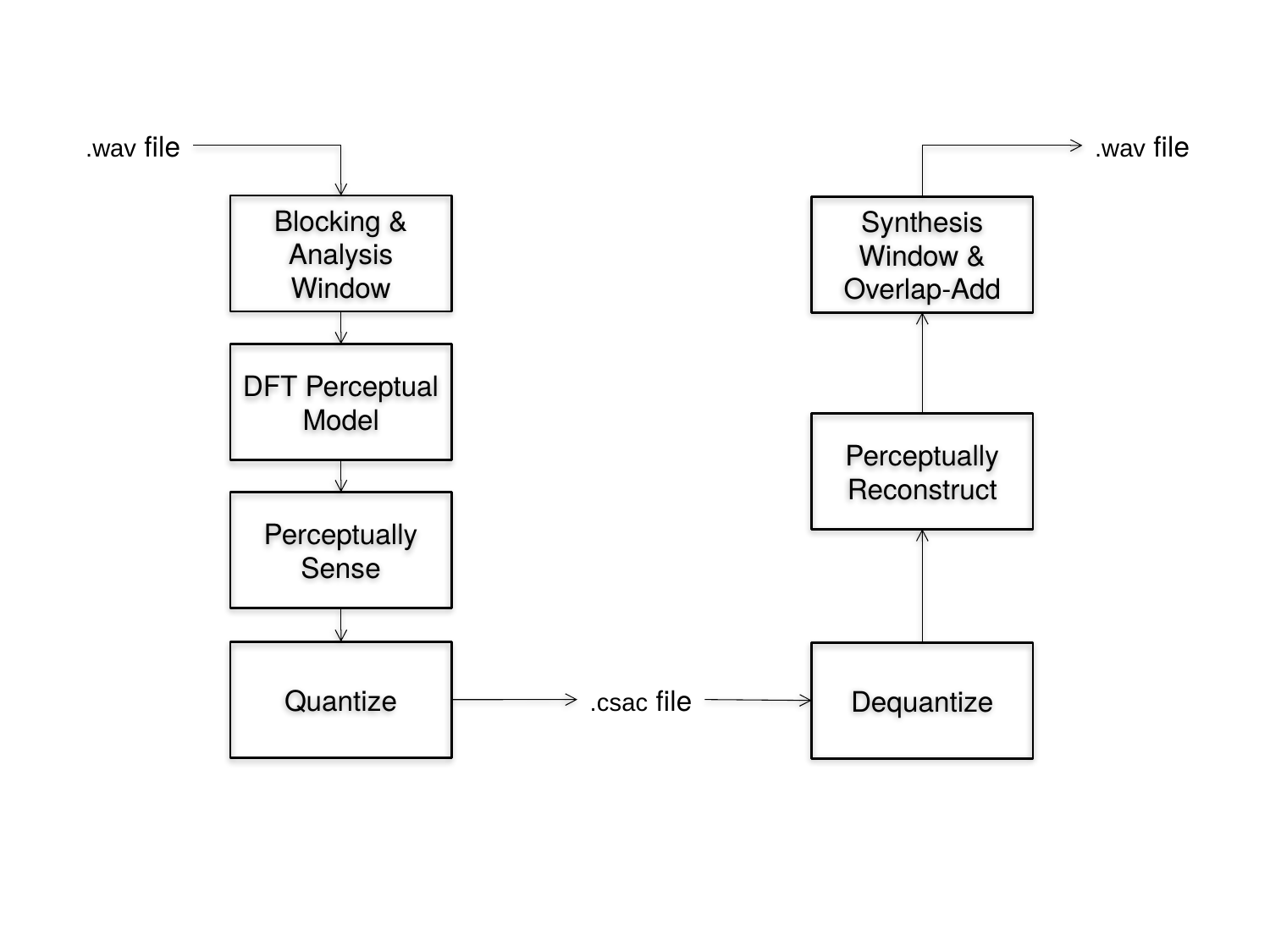

.wav file
.wav file
Blocking & Analysis Window
Synthesis Window & Overlap-Add
DFT Perceptual Model
Perceptually Reconstruct
Perceptually
Sense
Quantize
Dequantize
.csac file